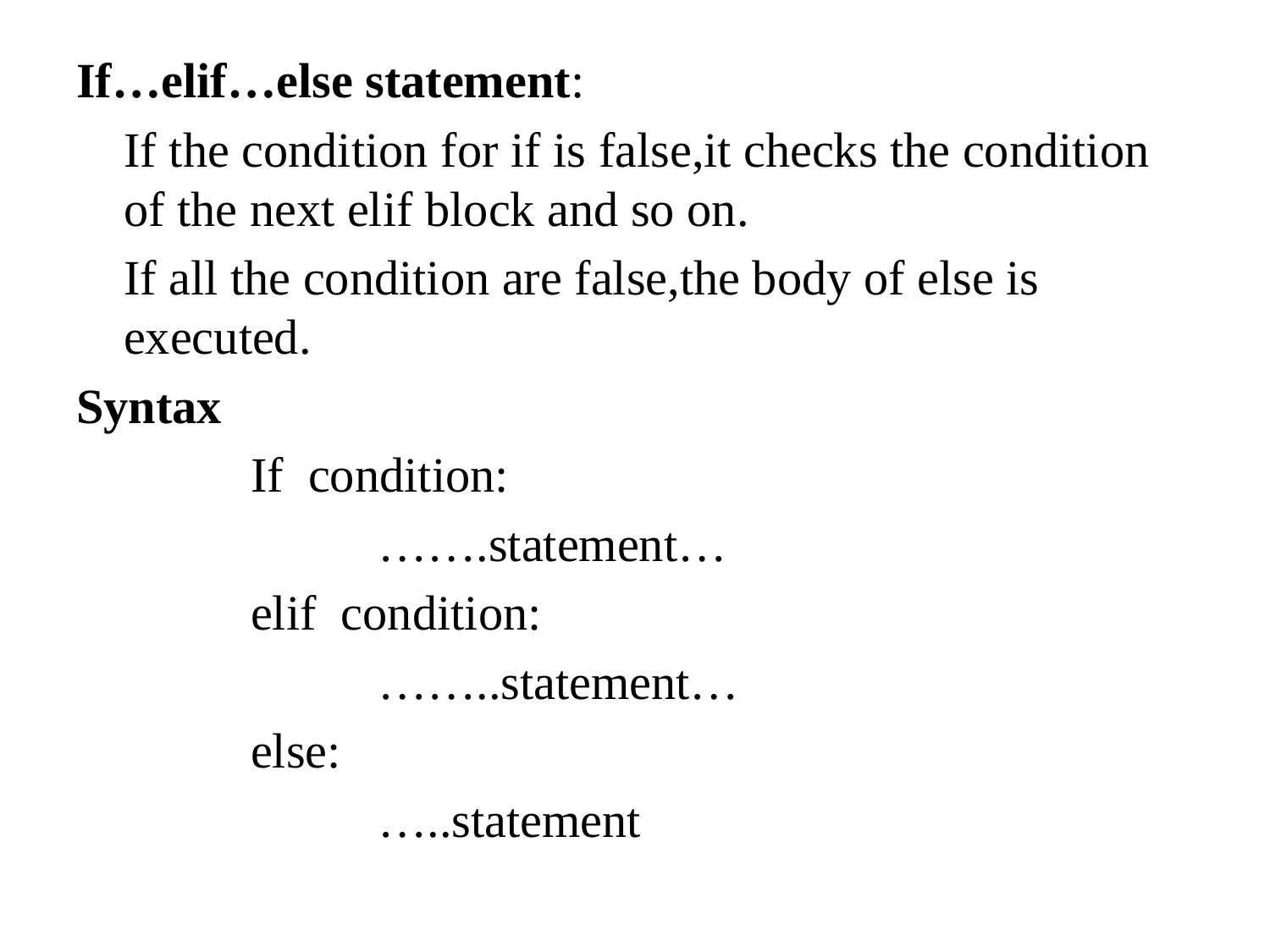

If…elif…else statement:
	If the condition for if is false,it checks the condition of the next elif block and so on.
	If all the condition are false,the body of else is executed.
Syntax
		If  condition:
       		…….statement…
		elif  condition:
     		……..statement…
		else:
			…..statement